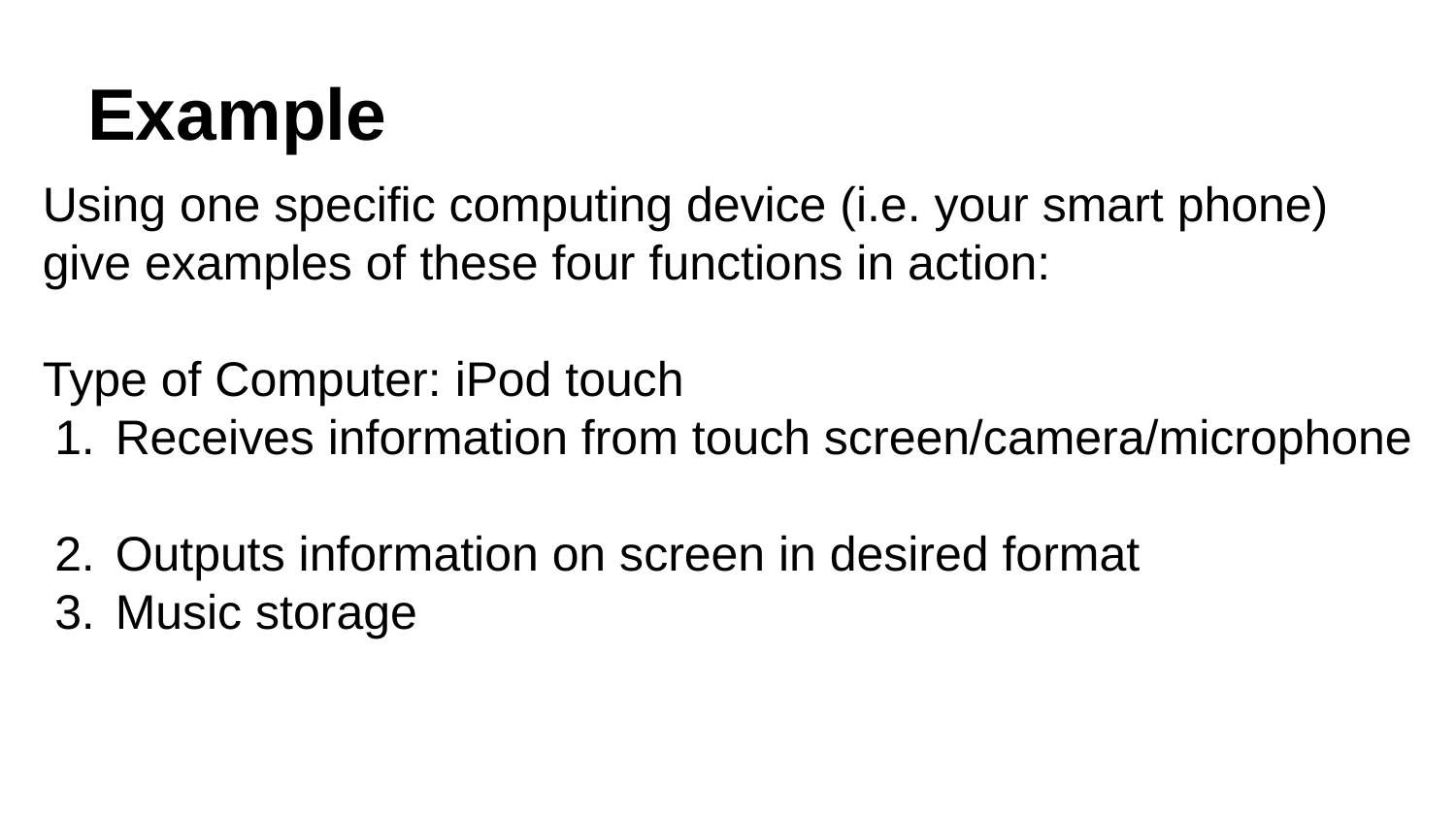

# Example
Using one specific computing device (i.e. your smart phone) give examples of these four functions in action:

Type of Computer: iPod touch
Receives information from touch screen/camera/microphone

Outputs information on screen in desired format
Music storage